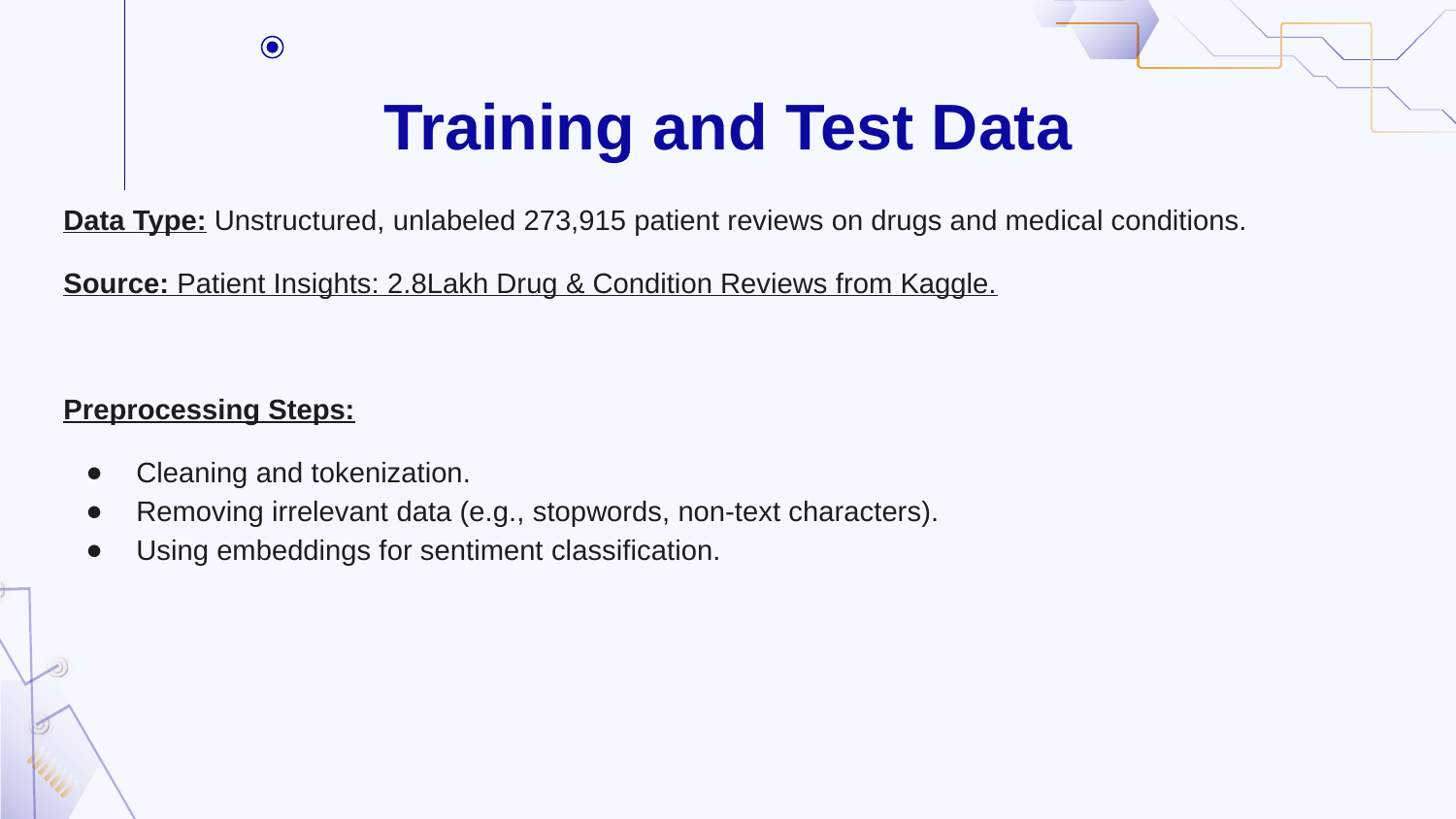

# Training and Test Data
Data Type: Unstructured, unlabeled 273,915 patient reviews on drugs and medical conditions.
Source: Patient Insights: 2.8Lakh Drug & Condition Reviews from Kaggle.

Preprocessing Steps:
Cleaning and tokenization.
Removing irrelevant data (e.g., stopwords, non-text characters).
Using embeddings for sentiment classification.